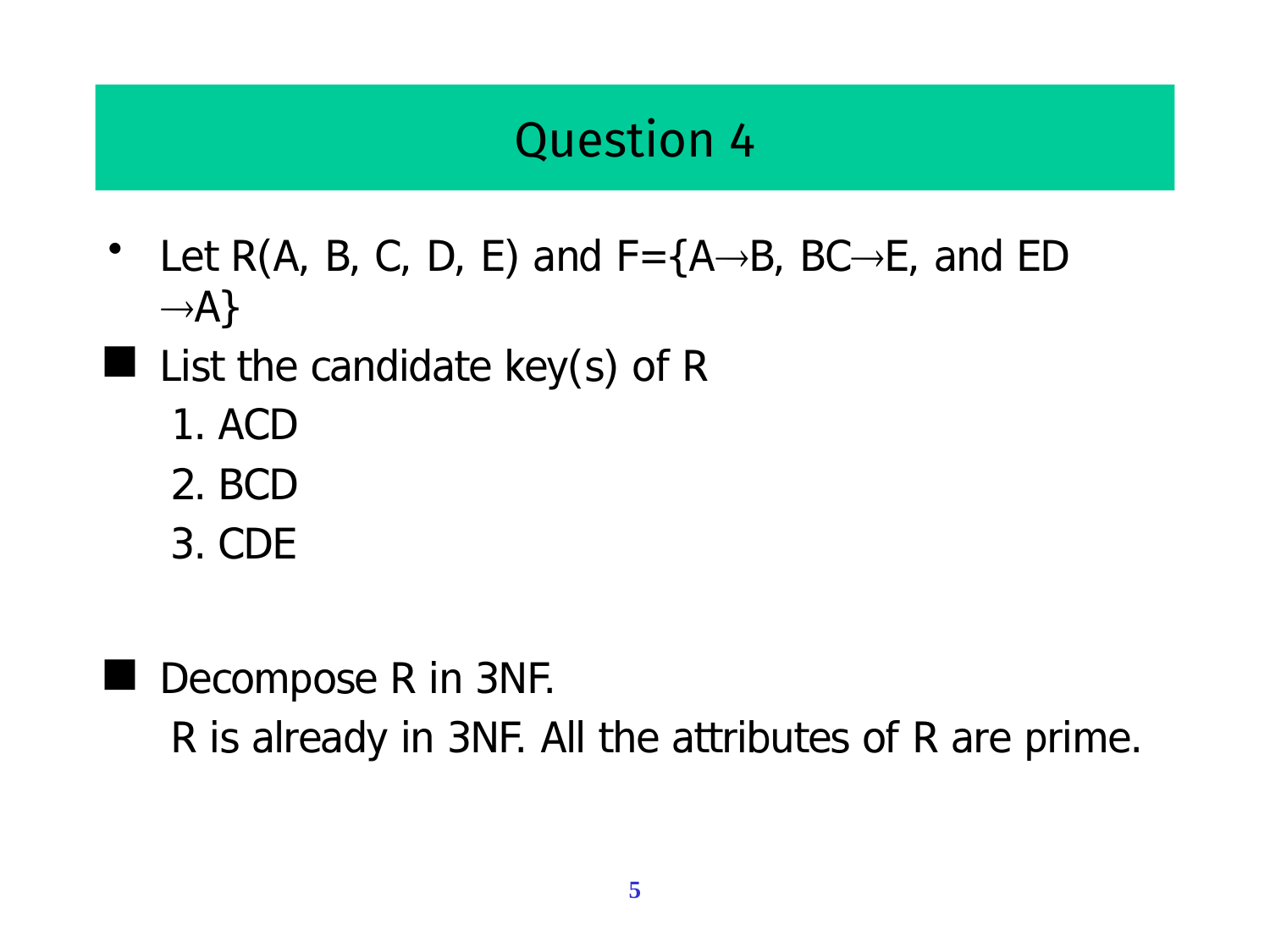

# Question 4
Let R(A, B, C, D, E) and F={A→B, BC→E, and ED →A}
List the candidate key(s) of R
ACD
BCD
CDE

Decompose R in 3NF.
R is already in 3NF. All the attributes of R are prime.

5